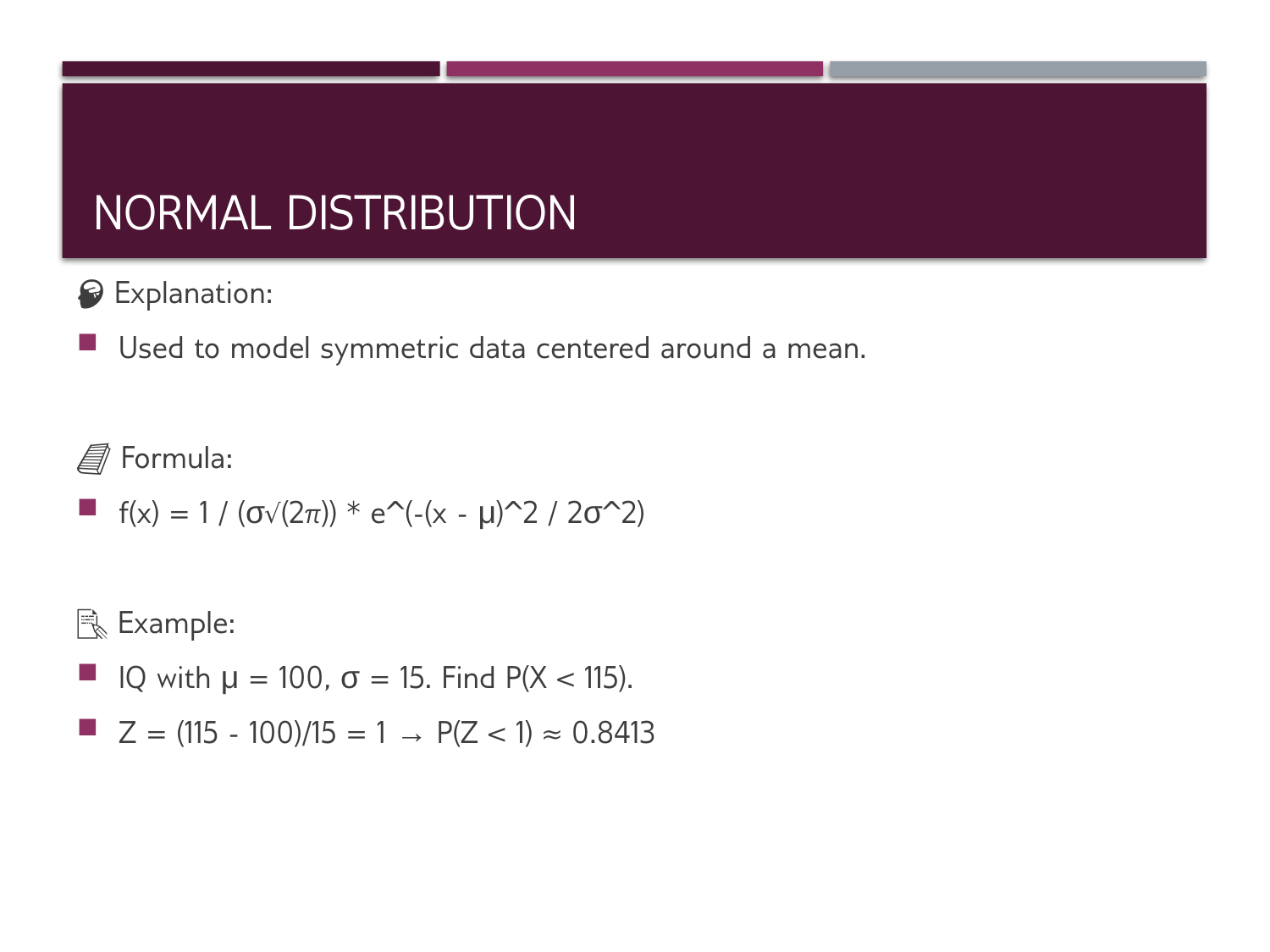

# Normal Distribution
🧠 Explanation:
Used to model symmetric data centered around a mean.

📘 Formula:
f(x) = 1 / (σ√(2π)) * e^(-(x - μ)^2 / 2σ^2)

📝 Example:
IQ with μ = 100, σ = 15. Find P(X < 115).
Z = (115 - 100)/15 = 1 → P(Z < 1) ≈ 0.8413